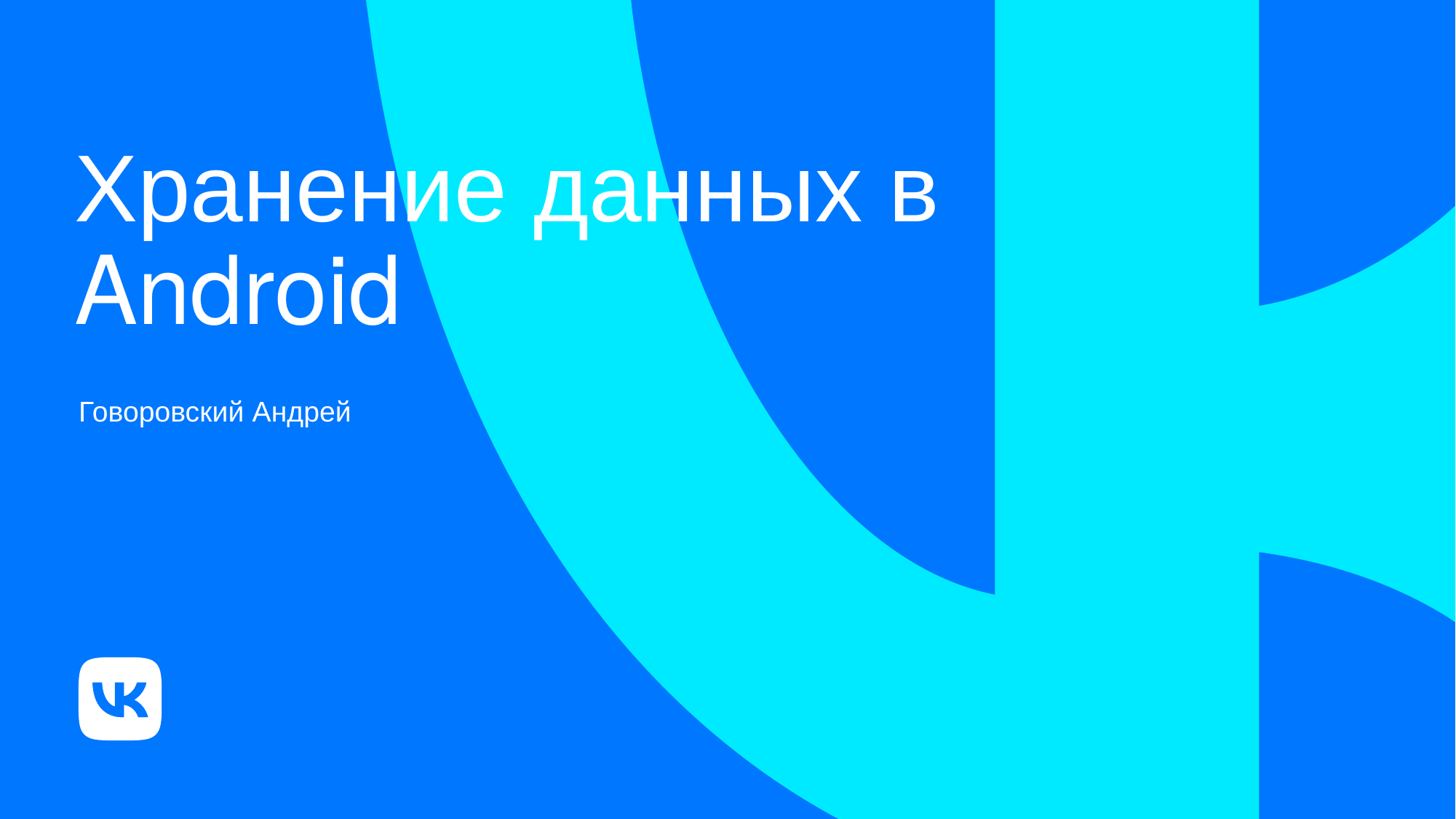

# Хранение данных в Android
Говоровский Андрей